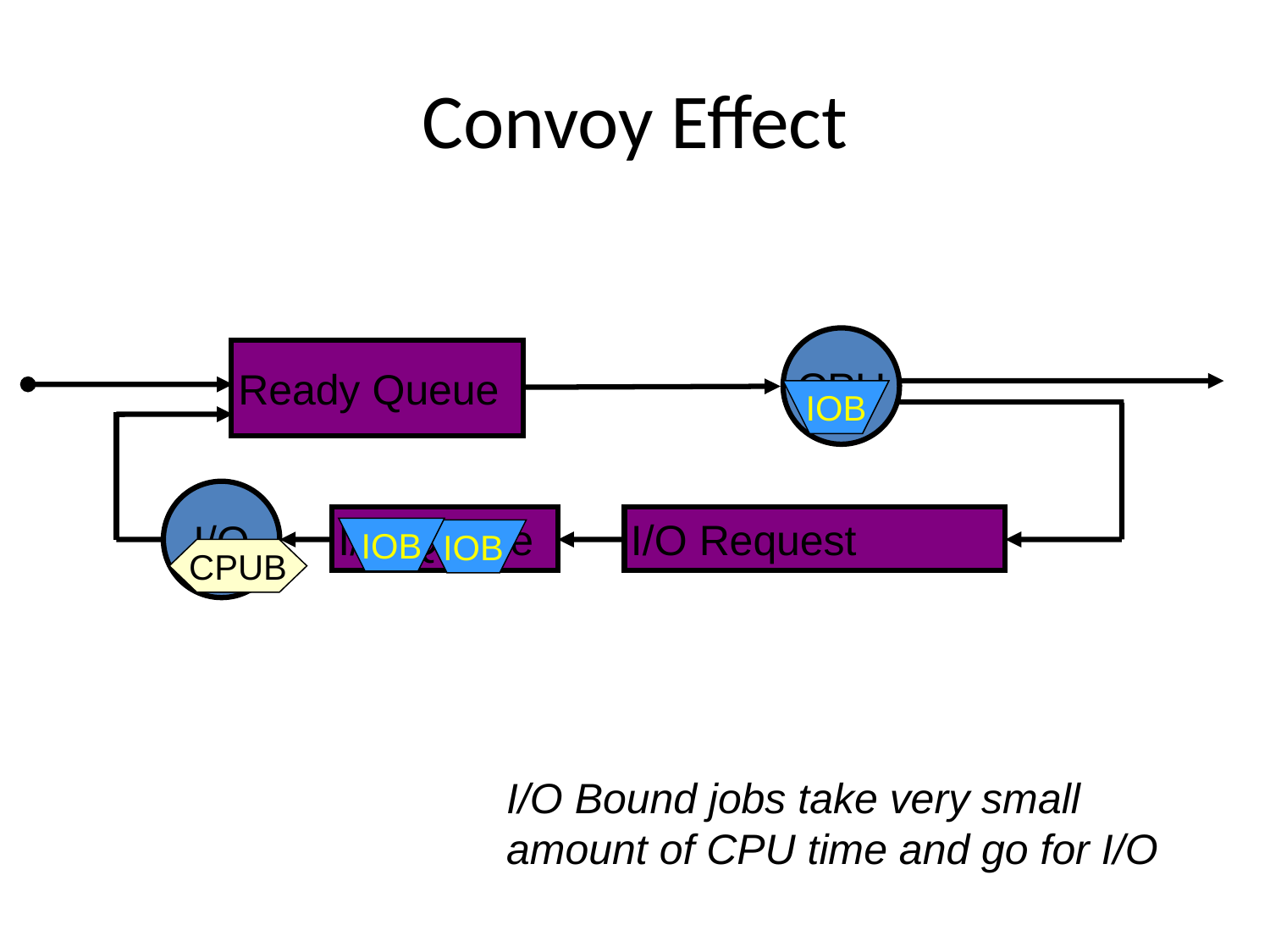

# Convoy Effect

CPU

Ready Queue

IOB

I/O
I/O Queue
I/O Request

IOB

IOB

CPUB

I/O Bound jobs take very small
amount of CPU time and go for I/O